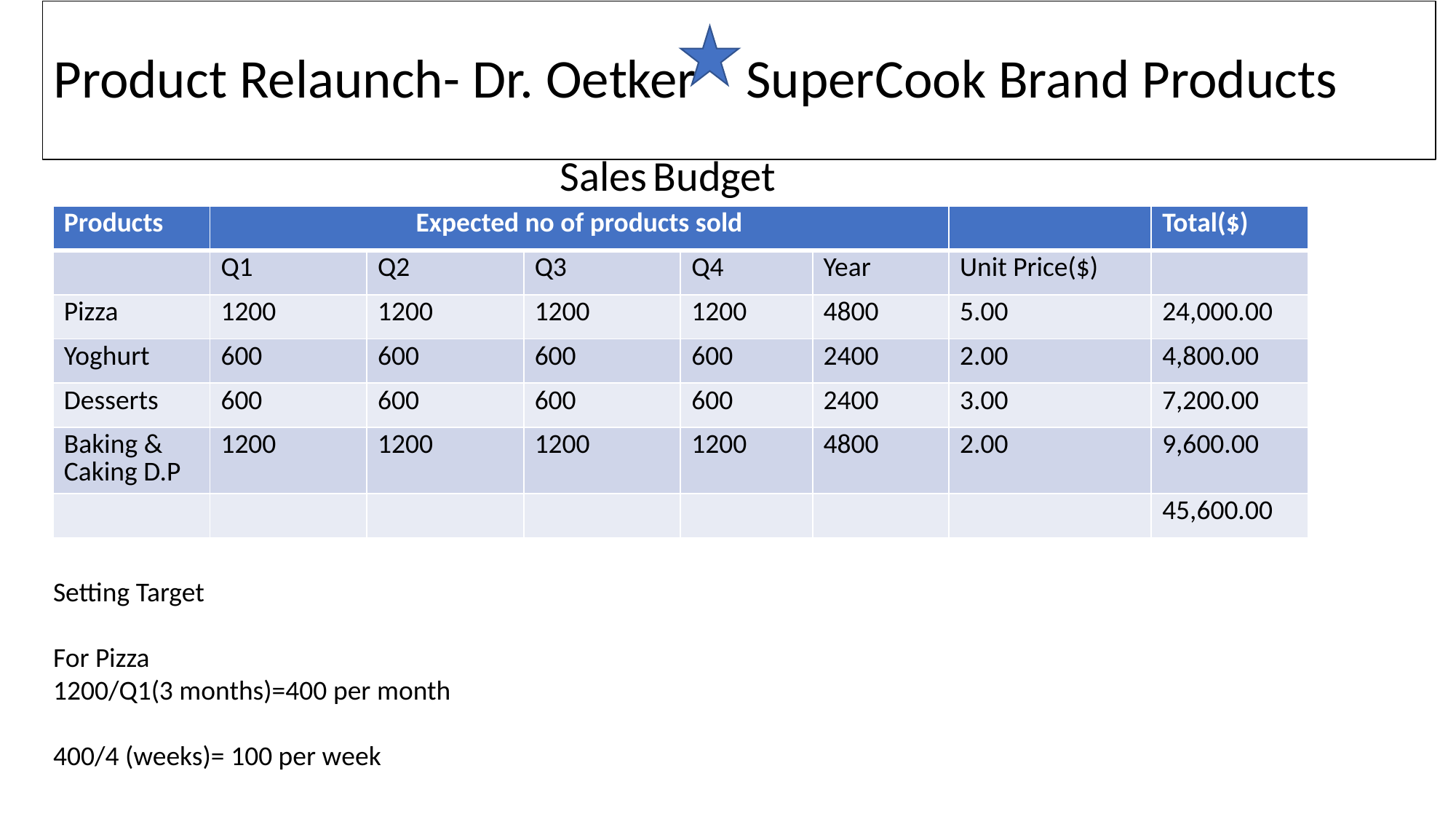

# Product Relaunch- Dr. Oetker    SuperCook Brand Products

Sales Budget
| Products | Expected no of products sold |  |  |  |  |  | Total($) |
| --- | --- | --- | --- | --- | --- | --- | --- |
|  | Q1 | Q2 | Q3 | Q4 | Year | Unit Price($) |  |
| Pizza | 1200 | 1200 | 1200 | 1200 | 4800 | 5.00 | 24,000.00 |
| Yoghurt | 600 | 600 | 600 | 600 | 2400 | 2.00 | 4,800.00 |
| Desserts | 600 | 600 | 600 | 600 | 2400 | 3.00 | 7,200.00 |
| Baking & Caking D.P | 1200 | 1200 | 1200 | 1200 | 4800 | 2.00 | 9,600.00 |
|  |  |  |  |  |  |  | 45,600.00 |

Setting Target

For Pizza
1200/Q1(3 months)=400 per month

400/4 (weeks)= 100 per week